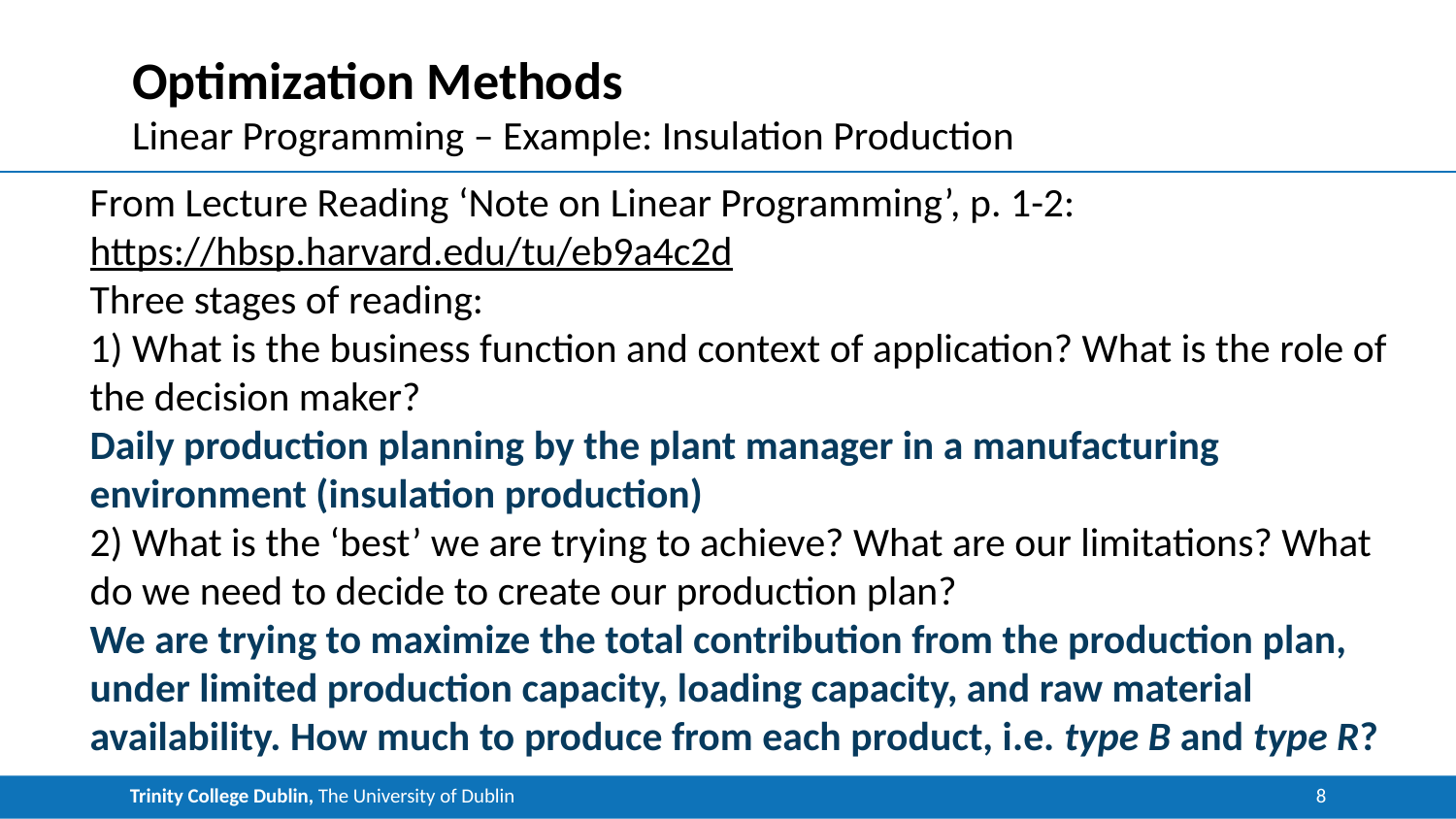

# Optimization Methods
Linear Programming – Example: Insulation Production
From Lecture Reading ‘Note on Linear Programming’, p. 1-2:
https://hbsp.harvard.edu/tu/eb9a4c2d
Three stages of reading:
1) What is the business function and context of application? What is the role of the decision maker?
Daily production planning by the plant manager in a manufacturing environment (insulation production)
2) What is the ‘best’ we are trying to achieve? What are our limitations? What do we need to decide to create our production plan?
We are trying to maximize the total contribution from the production plan, under limited production capacity, loading capacity, and raw material availability. How much to produce from each product, i.e. type B and type R?

8